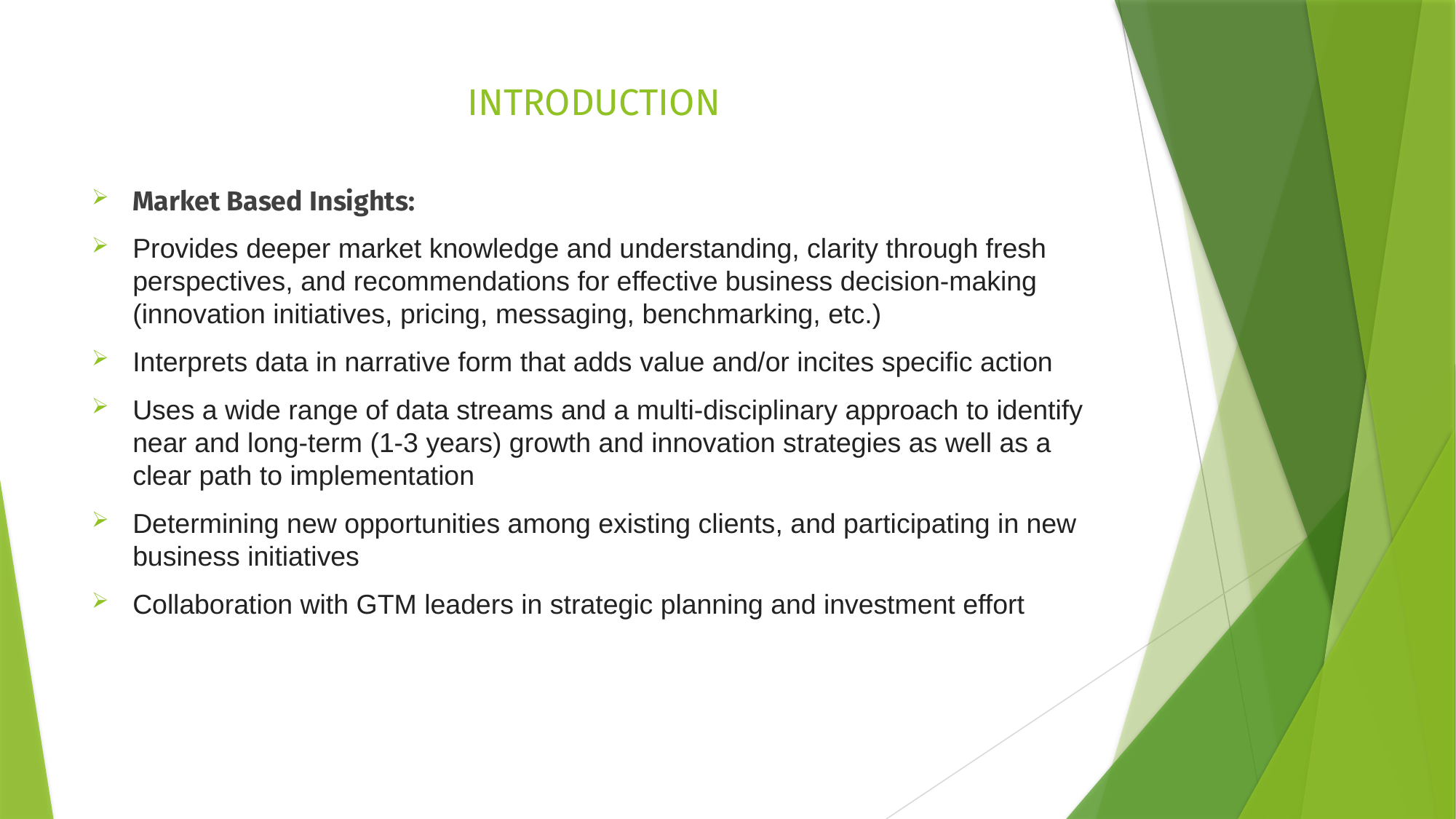

# INTRODUCTION
Market Based Insights:
Provides deeper market knowledge and understanding, clarity through fresh perspectives, and recommendations for effective business decision-making (innovation initiatives, pricing, messaging, benchmarking, etc.)
Interprets data in narrative form that adds value and/or incites specific action
Uses a wide range of data streams and a multi-disciplinary approach to identify near and long-term (1-3 years) growth and innovation strategies as well as a clear path to implementation
Determining new opportunities among existing clients, and participating in new business initiatives
Collaboration with GTM leaders in strategic planning and investment effort